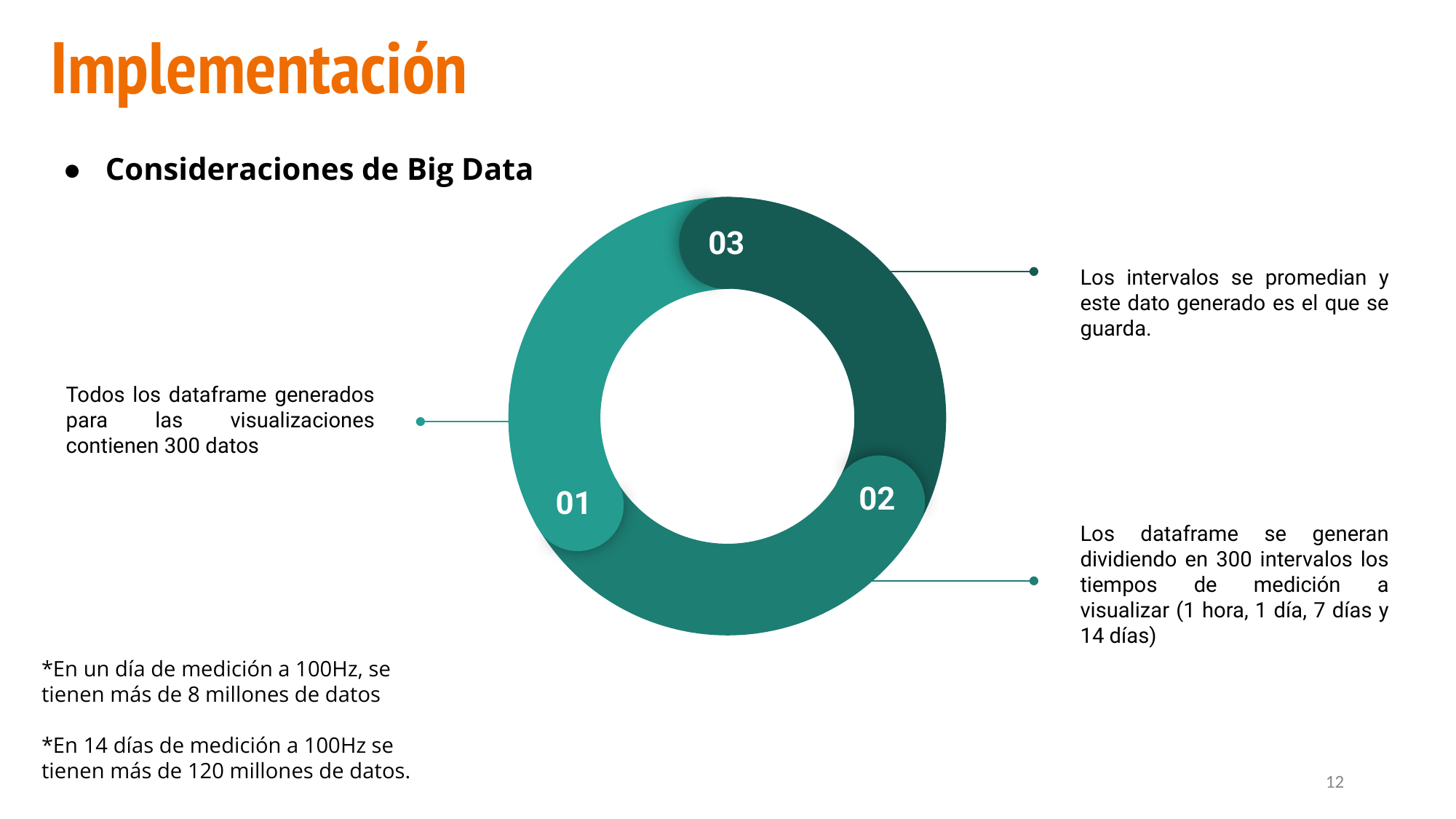

# Implementación

03

02
01
Consideraciones de Big Data
Los intervalos se promedian y este dato generado es el que se guarda.

Todos los dataframe generados para las visualizaciones contienen 300 datos
Los dataframe se generan dividiendo en 300 intervalos los tiempos de medición a visualizar (1 hora, 1 día, 7 días y 14 días)
*En un día de medición a 100Hz, se tienen más de 8 millones de datos

*En 14 días de medición a 100Hz se tienen más de 120 millones de datos.
12